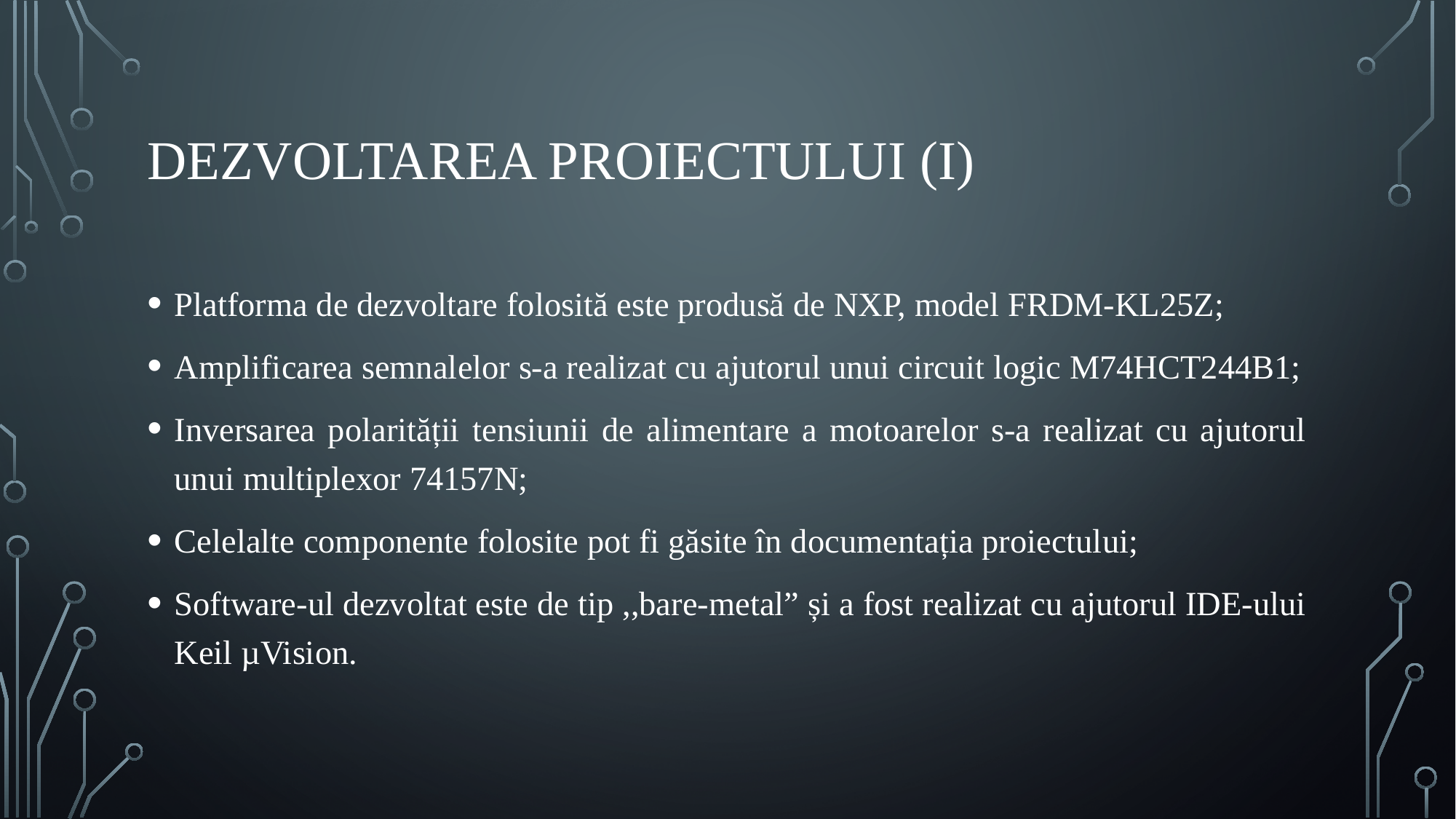

# Dezvoltarea proiectului (I)
Platforma de dezvoltare folosită este produsă de NXP, model FRDM-KL25Z;
Amplificarea semnalelor s-a realizat cu ajutorul unui circuit logic M74HCT244B1;
Inversarea polarității tensiunii de alimentare a motoarelor s-a realizat cu ajutorul unui multiplexor 74157N;
Celelalte componente folosite pot fi găsite în documentația proiectului;
Software-ul dezvoltat este de tip ,,bare-metal” și a fost realizat cu ajutorul IDE-ului Keil µVision.